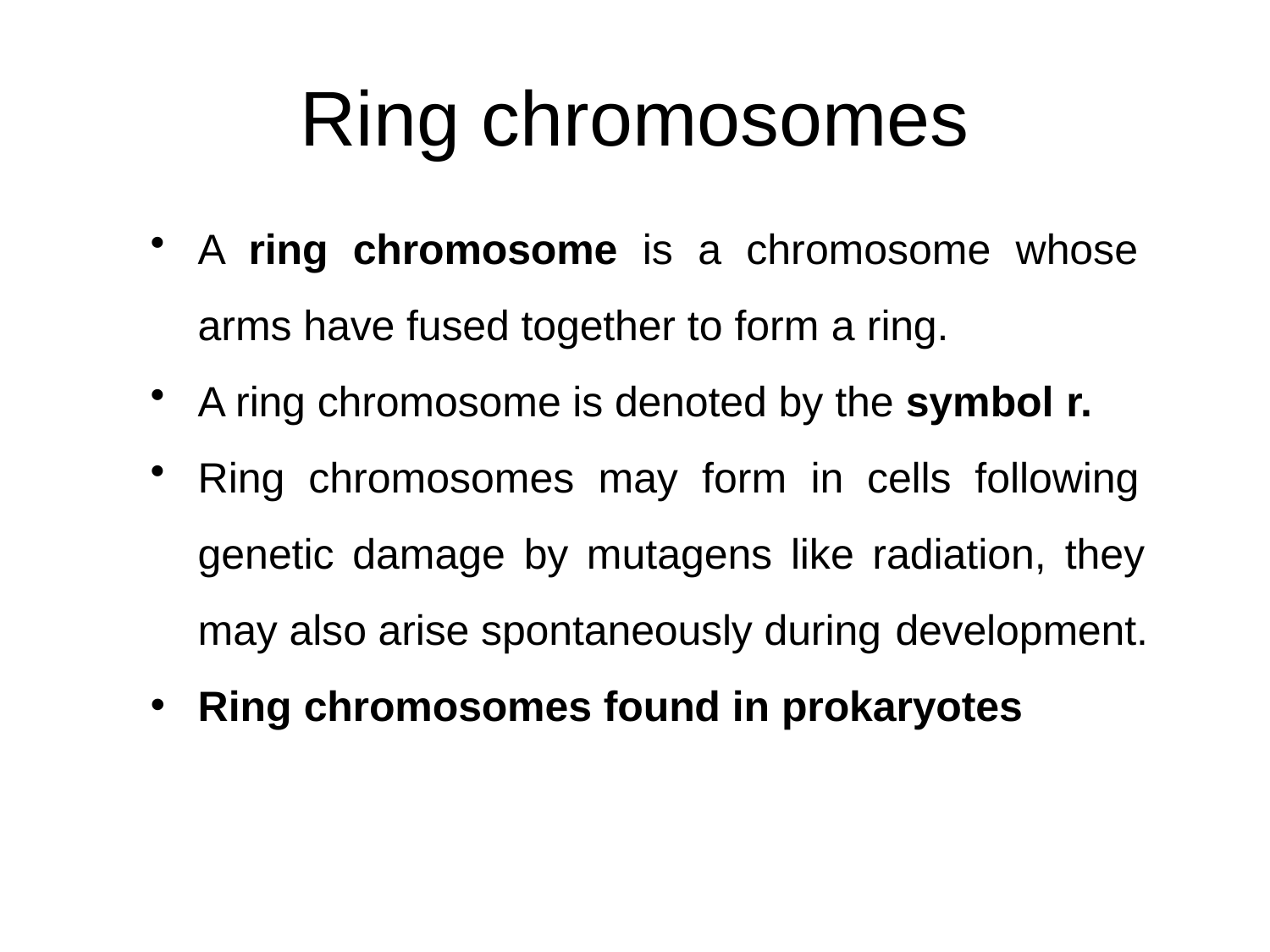

# Ring chromosomes
A ring chromosome is a chromosome whose  arms have fused together to form a ring.
A ring chromosome is denoted by the symbol r.
Ring chromosomes may form in cells following  genetic damage by mutagens like radiation, they  may also arise spontaneously during development.
Ring chromosomes found in prokaryotes